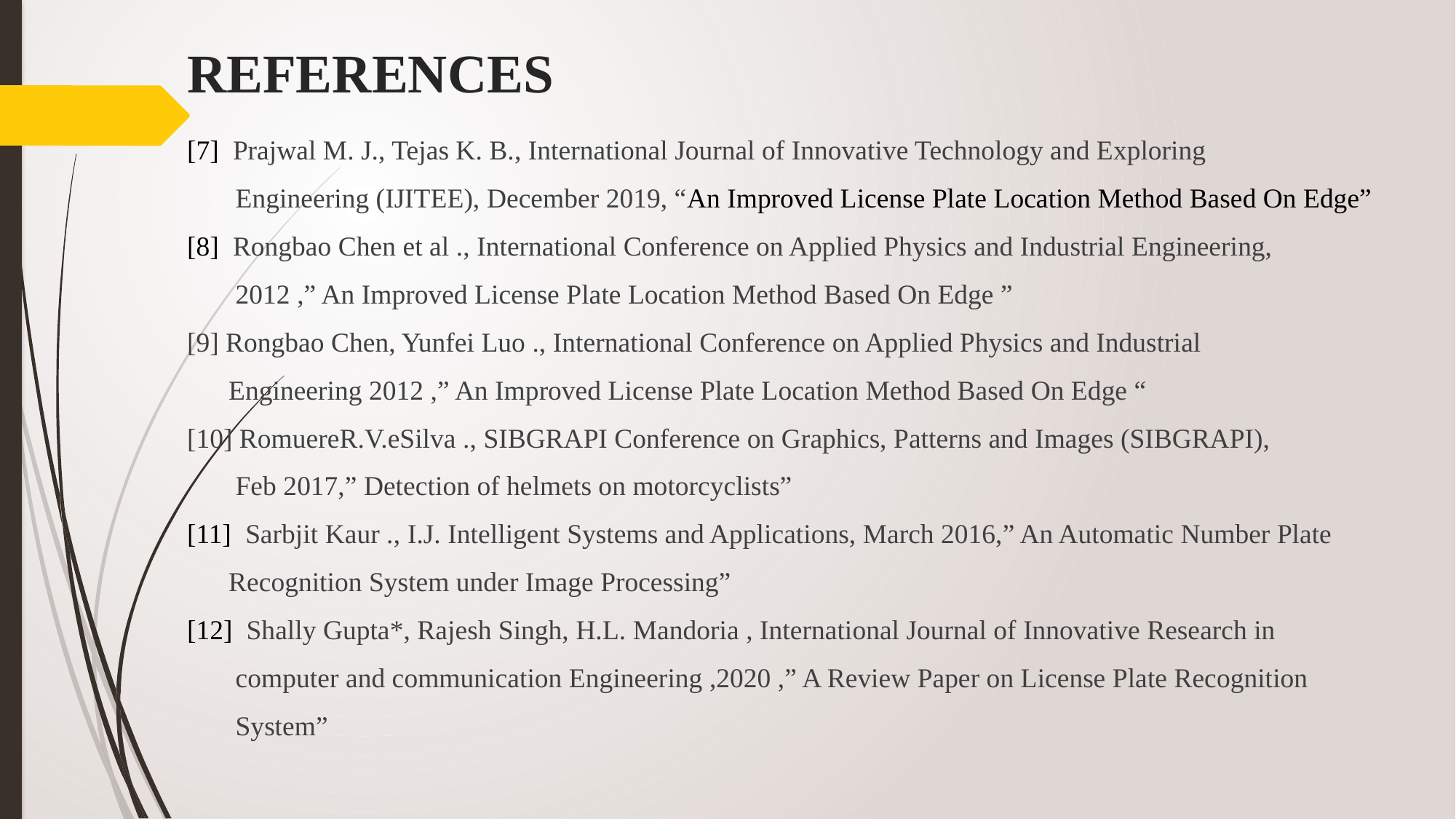

# REFERENCES
[7]  Prajwal M. J., Tejas K. B., International Journal of Innovative Technology and Exploring
       Engineering (IJITEE), December 2019, “An Improved License Plate Location Method Based On Edge”
[8]  Rongbao Chen et al ., International Conference on Applied Physics and Industrial Engineering,
       2012 ,” An Improved License Plate Location Method Based On Edge ”
[9] Rongbao Chen, Yunfei Luo ., International Conference on Applied Physics and Industrial
      Engineering 2012 ,” An Improved License Plate Location Method Based On Edge “
[10] RomuereR.V.eSilva ., SIBGRAPI Conference on Graphics, Patterns and Images (SIBGRAPI),
       Feb 2017,” Detection of helmets on motorcyclists”
[11]  Sarbjit Kaur ., I.J. Intelligent Systems and Applications, March 2016,” An Automatic Number Plate
      Recognition System under Image Processing”
[12]  Shally Gupta*, Rajesh Singh, H.L. Mandoria , International Journal of Innovative Research in
       computer and communication Engineering ,2020 ,” A Review Paper on License Plate Recognition
       System”